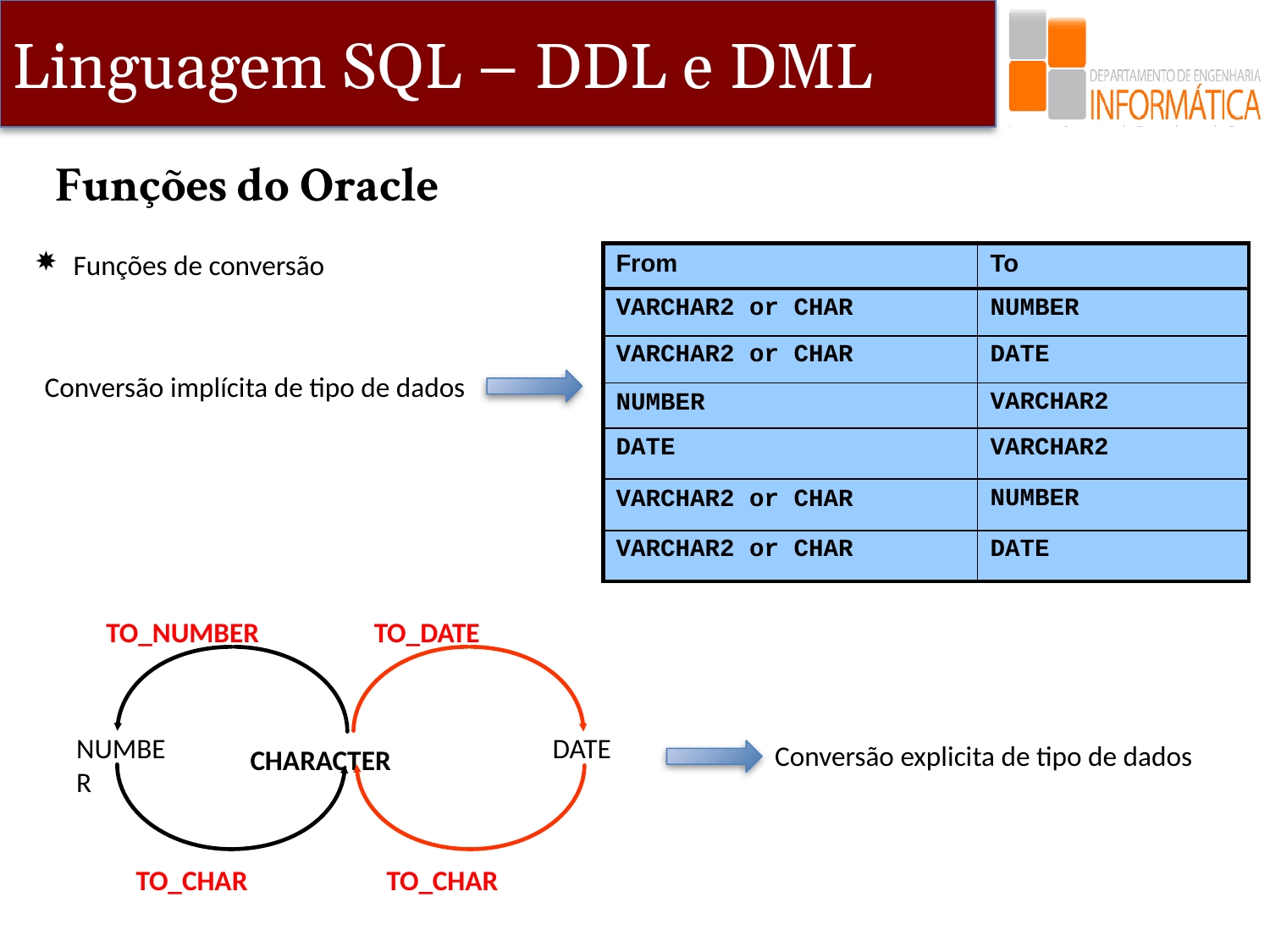

Funções do Oracle
Funções de conversão

Conversão implícita de tipo de dados
| From | To |
| --- | --- |
| VARCHAR2 or CHAR | NUMBER |
| VARCHAR2 or CHAR | DATE |
| NUMBER | VARCHAR2 |
| DATE | VARCHAR2 |
| VARCHAR2 or CHAR | NUMBER |
| VARCHAR2 or CHAR | DATE |

TO_NUMBER
TO_DATE

NUMBER
DATE
CHARACTER

TO_CHAR
TO_CHAR
Conversão explicita de tipo de dados